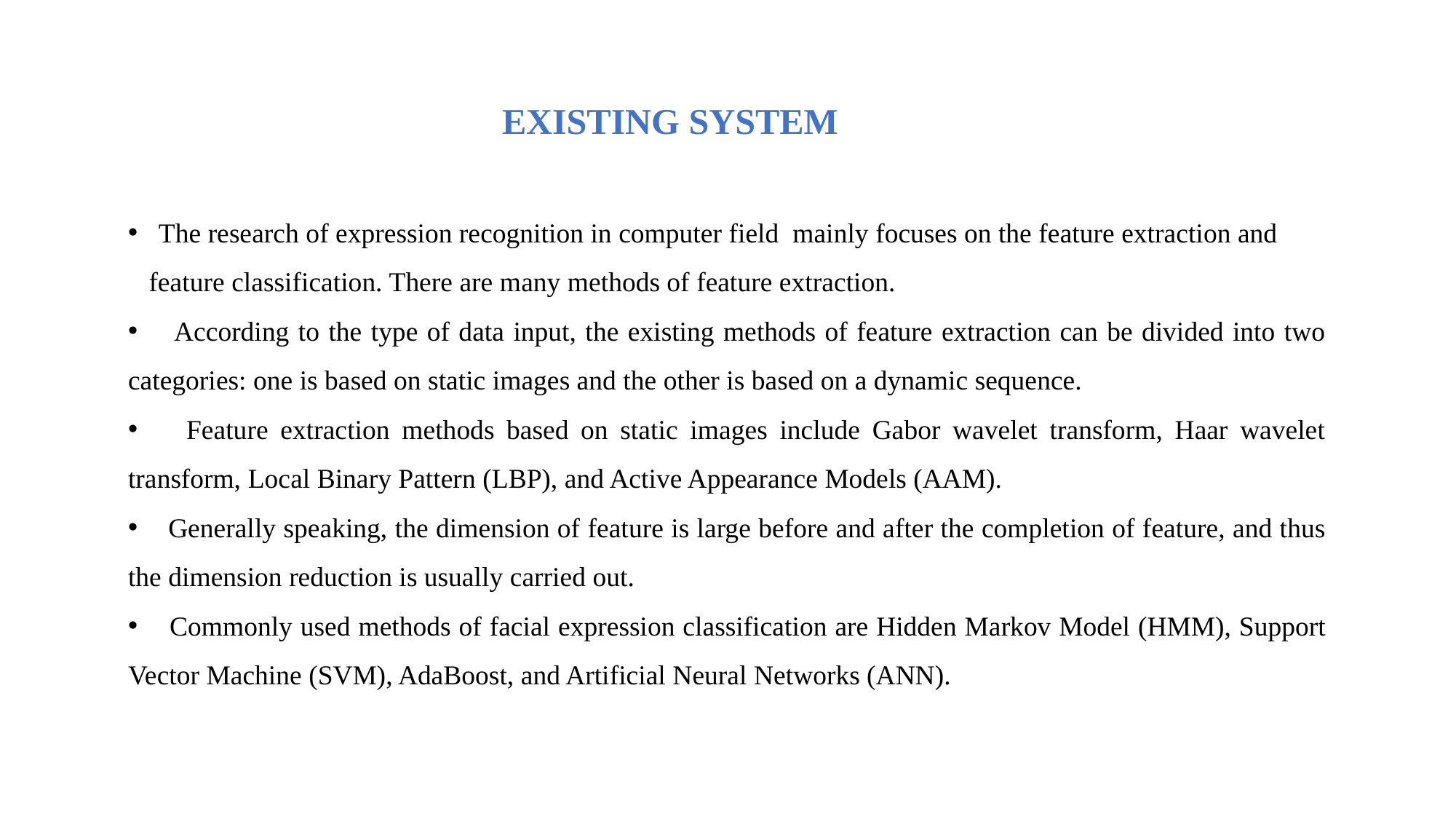

# EXISTING SYSTEM
   The research of expression recognition in computer field  mainly focuses on the feature extraction and           feature classification. There are many methods of feature extraction.
    According to the type of data input, the existing methods of feature extraction can be divided into two categories: one is based on static images and the other is based on a dynamic sequence.
    Feature extraction methods based on static images include Gabor wavelet transform, Haar wavelet transform, Local Binary Pattern (LBP), and Active Appearance Models (AAM).
    Generally speaking, the dimension of feature is large before and after the completion of feature, and thus the dimension reduction is usually carried out.
    Commonly used methods of facial expression classification are Hidden Markov Model (HMM), Support Vector Machine (SVM), AdaBoost, and Artificial Neural Networks (ANN).